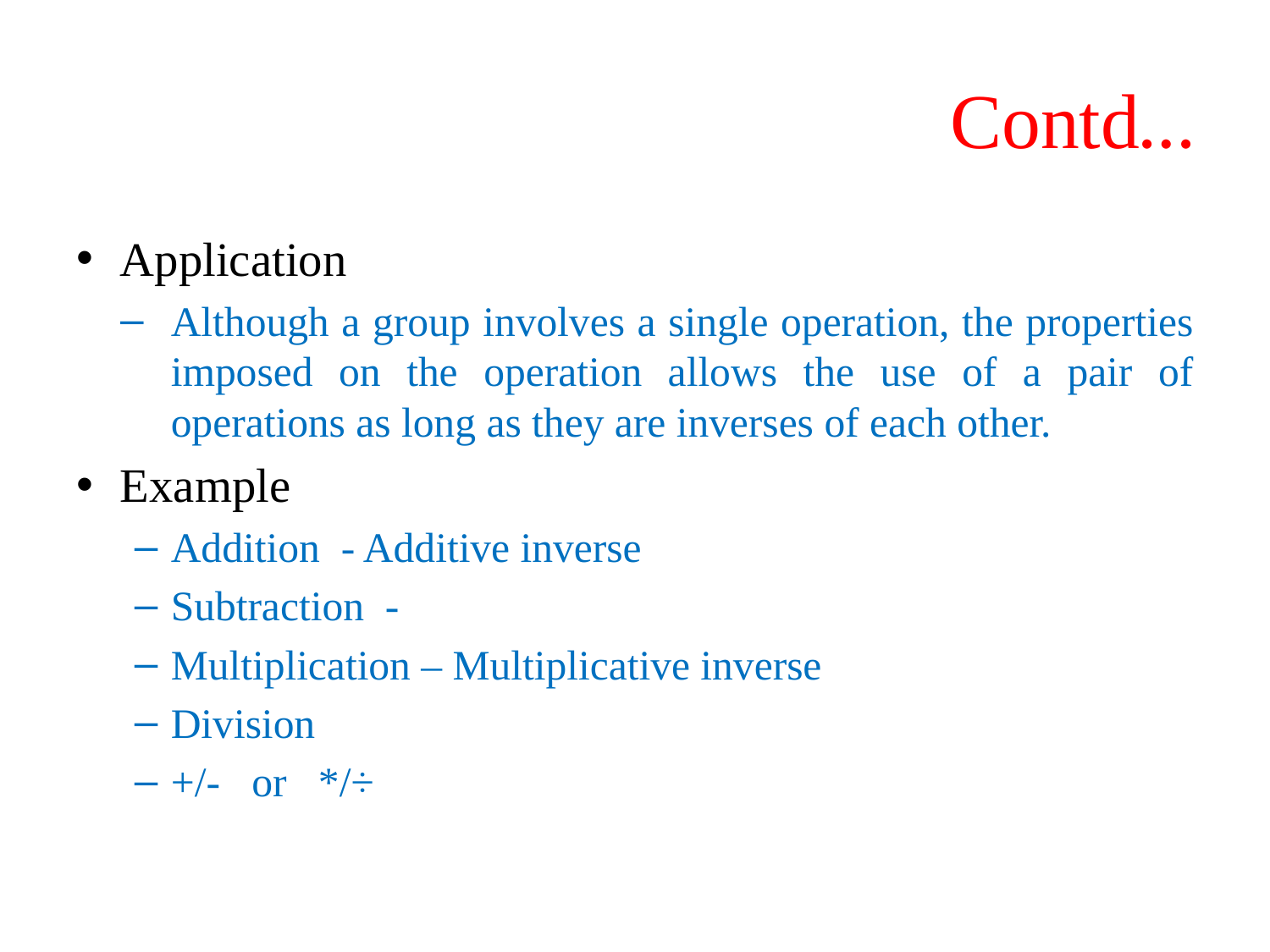

# Contd…
Application
Although a group involves a single operation, the properties imposed on the operation allows the use of a pair of operations as long as they are inverses of each other.
Example
Addition  - Additive inverse
Subtraction  -
Multiplication – Multiplicative inverse
Division
+/-   or   */÷